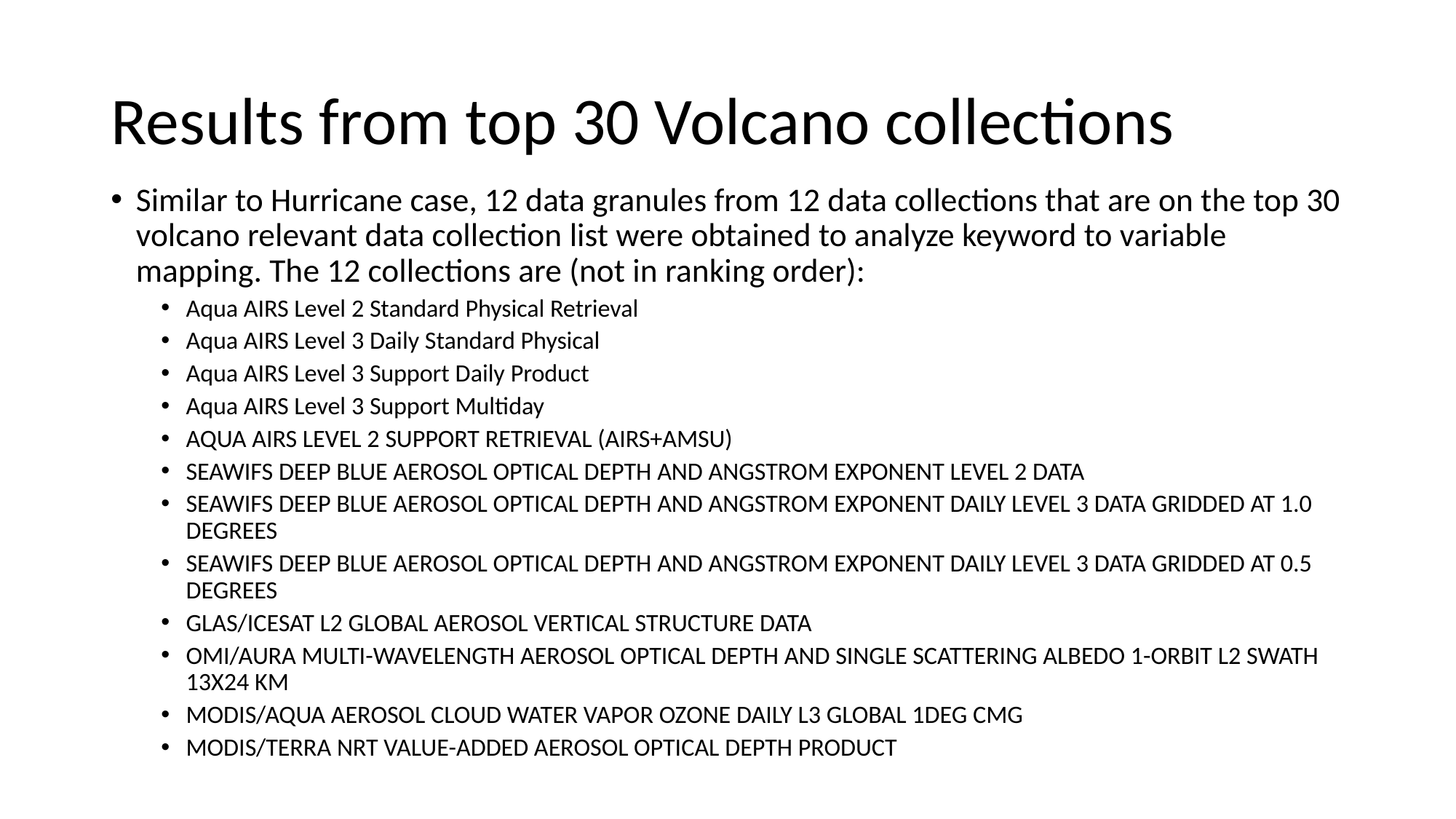

# Results from top 30 Volcano collections
Similar to Hurricane case, 12 data granules from 12 data collections that are on the top 30 volcano relevant data collection list were obtained to analyze keyword to variable mapping. The 12 collections are (not in ranking order):
Aqua AIRS Level 2 Standard Physical Retrieval
Aqua AIRS Level 3 Daily Standard Physical
Aqua AIRS Level 3 Support Daily Product
Aqua AIRS Level 3 Support Multiday
AQUA AIRS LEVEL 2 SUPPORT RETRIEVAL (AIRS+AMSU)
SEAWIFS DEEP BLUE AEROSOL OPTICAL DEPTH AND ANGSTROM EXPONENT LEVEL 2 DATA
SEAWIFS DEEP BLUE AEROSOL OPTICAL DEPTH AND ANGSTROM EXPONENT DAILY LEVEL 3 DATA GRIDDED AT 1.0 DEGREES
SEAWIFS DEEP BLUE AEROSOL OPTICAL DEPTH AND ANGSTROM EXPONENT DAILY LEVEL 3 DATA GRIDDED AT 0.5 DEGREES
GLAS/ICESAT L2 GLOBAL AEROSOL VERTICAL STRUCTURE DATA
OMI/AURA MULTI-WAVELENGTH AEROSOL OPTICAL DEPTH AND SINGLE SCATTERING ALBEDO 1-ORBIT L2 SWATH 13X24 KM
MODIS/AQUA AEROSOL CLOUD WATER VAPOR OZONE DAILY L3 GLOBAL 1DEG CMG
MODIS/TERRA NRT VALUE-ADDED AEROSOL OPTICAL DEPTH PRODUCT